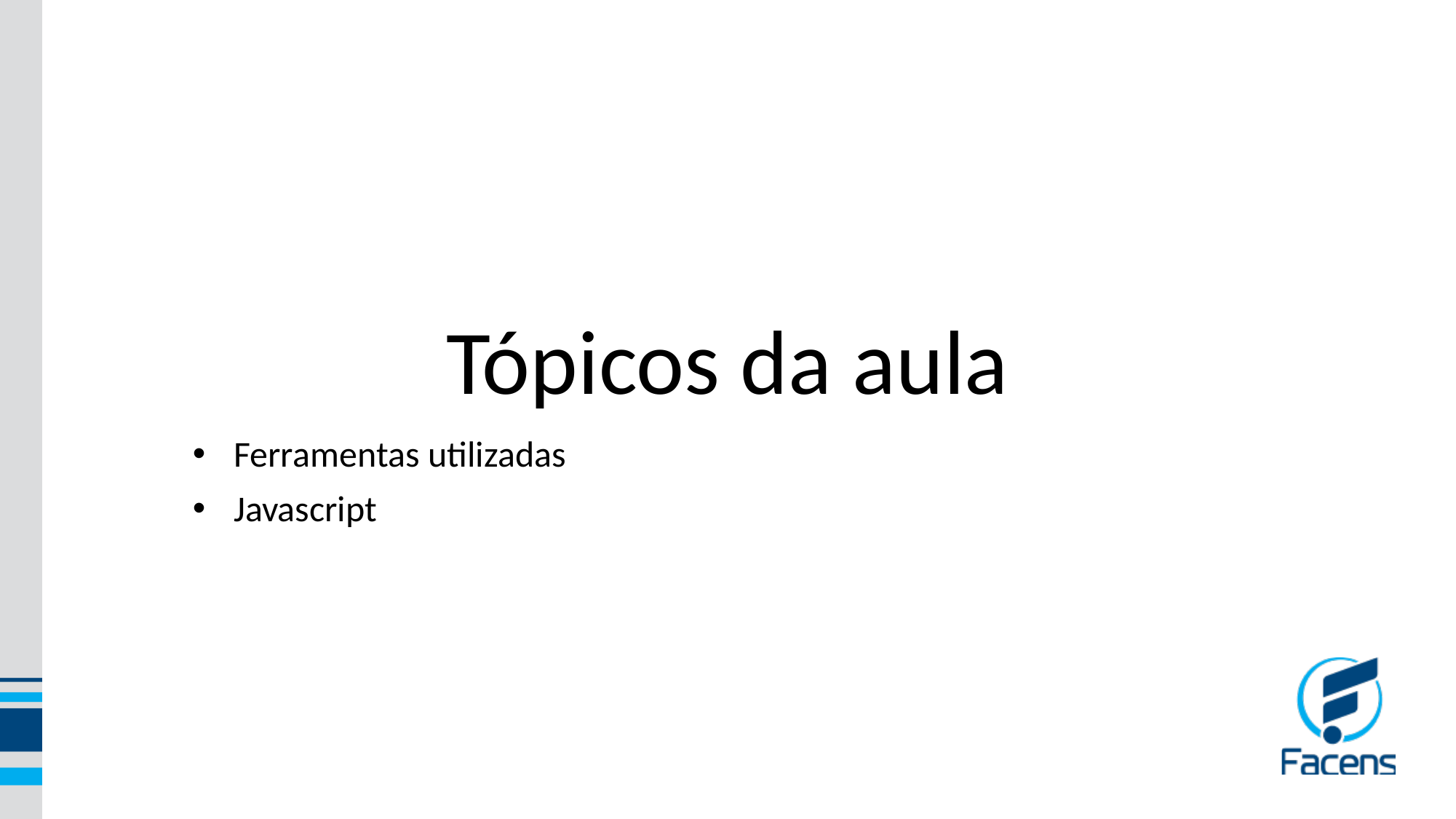

# Tópicos da aula
Ferramentas utilizadas
Javascript